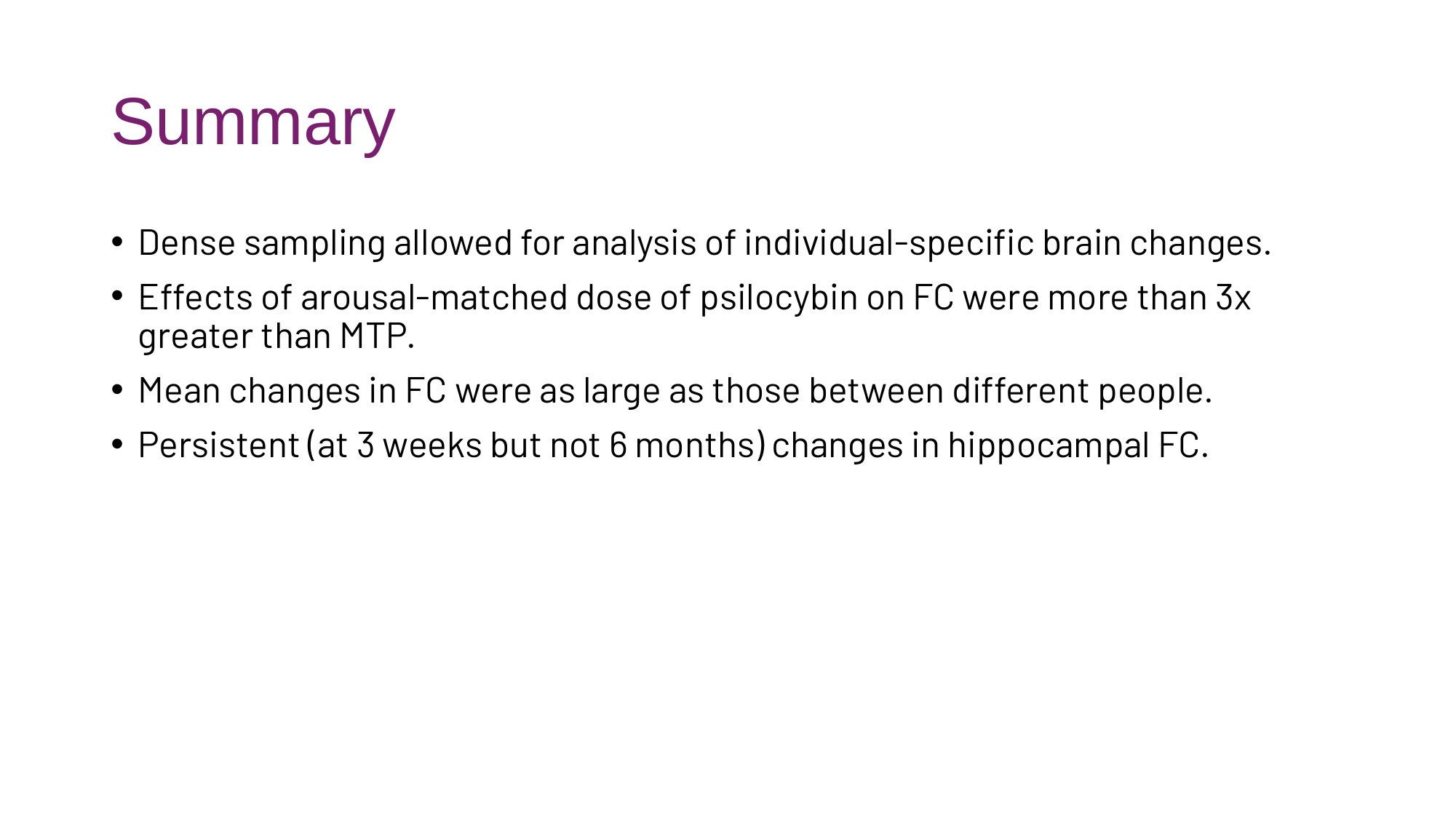

# Summary
Dense sampling allowed for analysis of individual-specific brain changes.
Effects of arousal-matched dose of psilocybin on FC were more than 3x greater than MTP.
Mean changes in FC were as large as those between different people.
Persistent (at 3 weeks but not 6 months) changes in hippocampal FC.